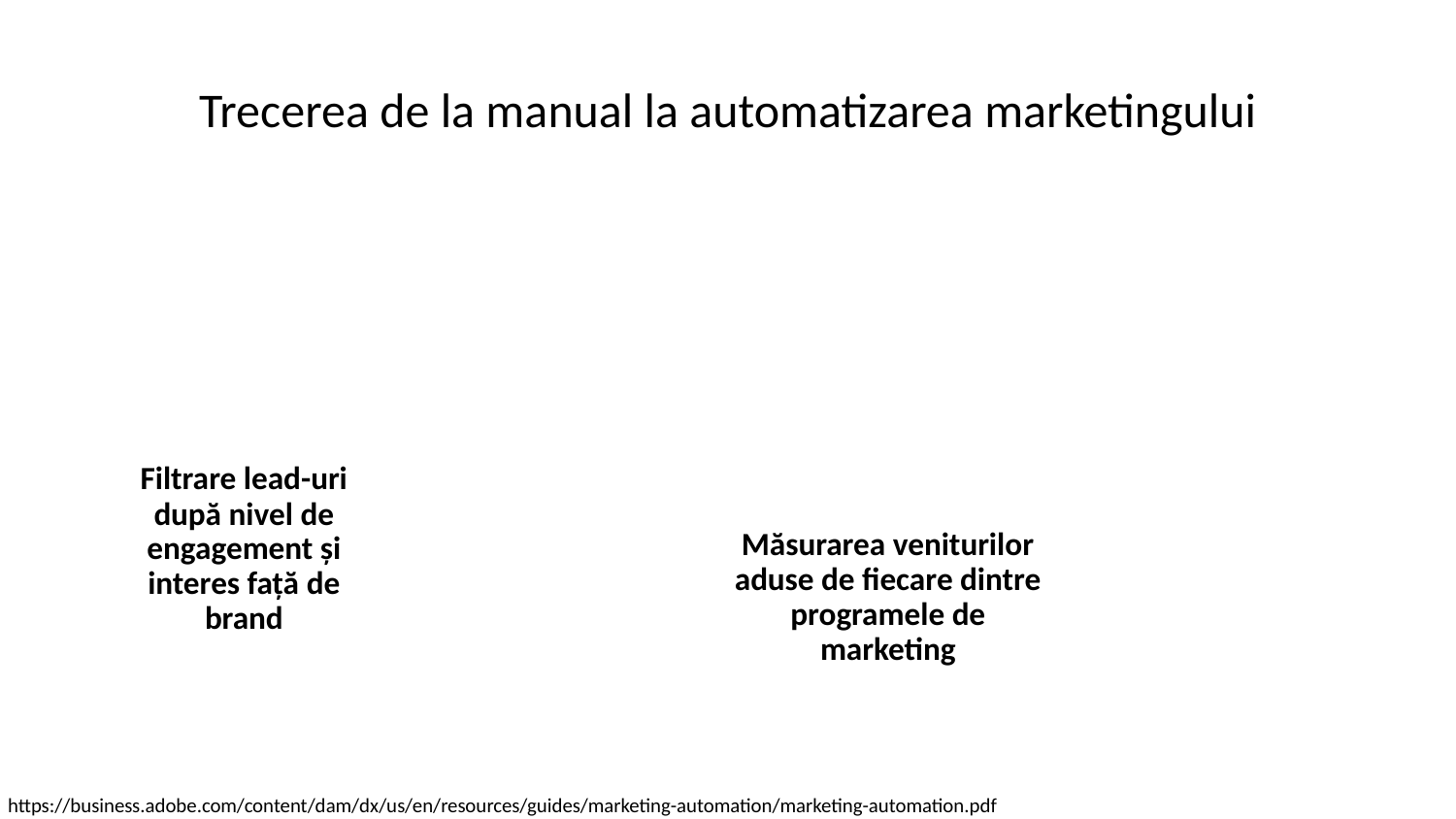

# Trecerea de la manual la automatizarea marketingului
Filtrare lead-uri după nivel de engagement și interes față de brand
Măsurarea veniturilor aduse de fiecare dintre programele de marketing
https://business.adobe.com/content/dam/dx/us/en/resources/guides/marketing-automation/marketing-automation.pdf